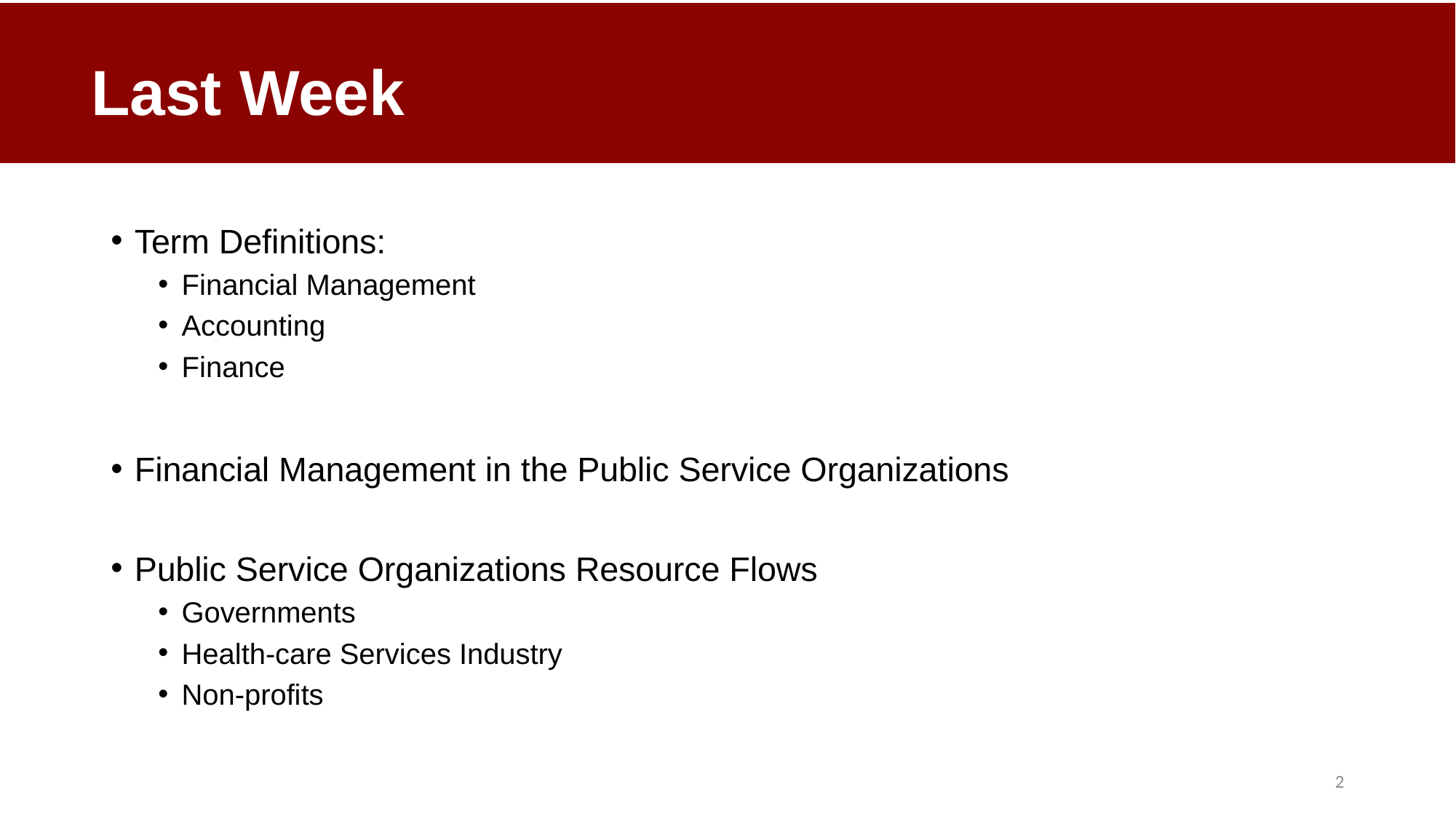

# Last Week
Term Definitions:
Financial Management
Accounting
Finance

Financial Management in the Public Service Organizations

Public Service Organizations Resource Flows
Governments
Health-care Services Industry
Non-profits

2